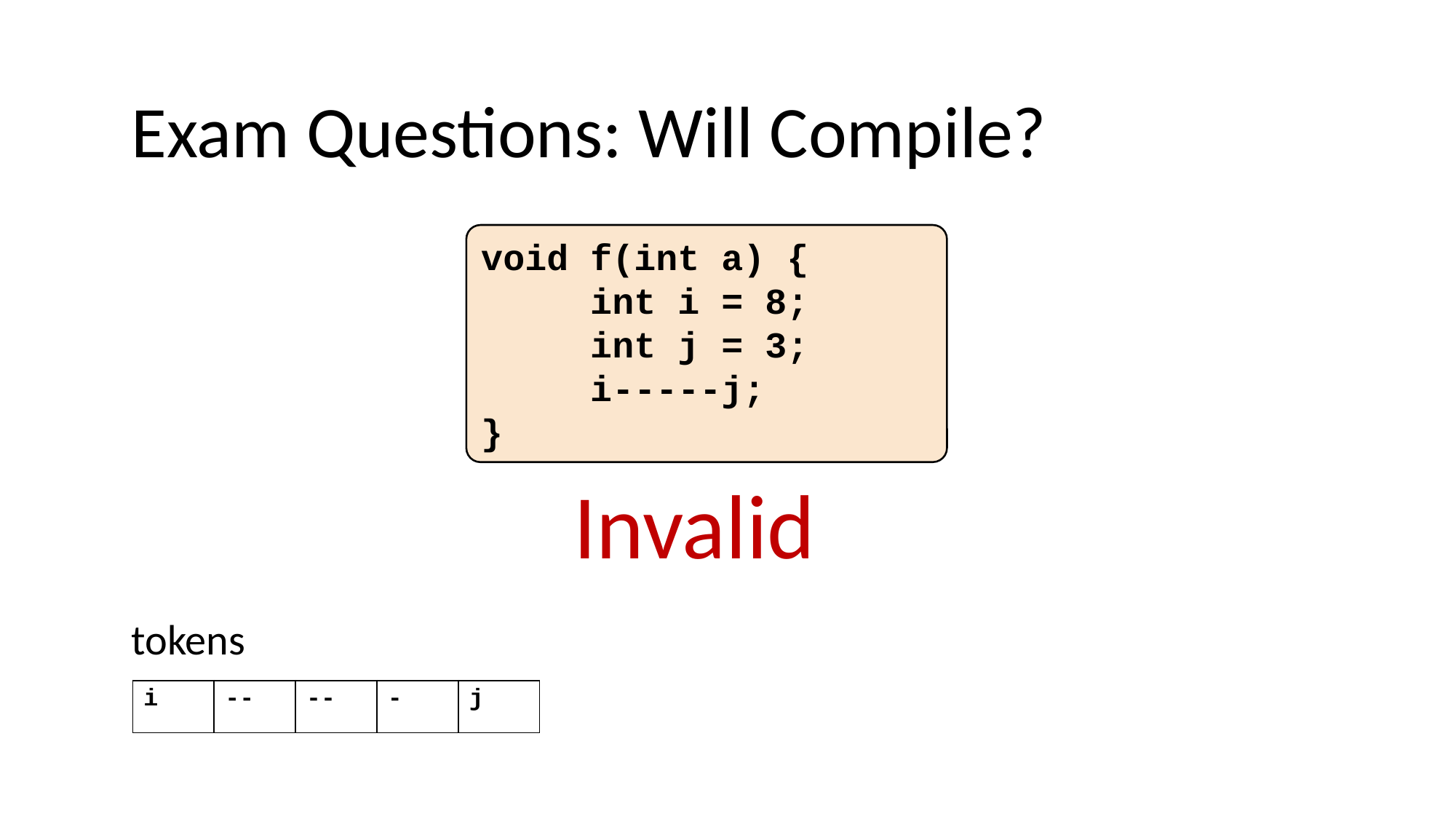

Exam Questions: Will Compile?
void f(int a) {
	int i = 8;
	int j = 3;
	i-----j;
}
Invalid

tokens
| i | -- | -- | - | j |
| --- | --- | --- | --- | --- |